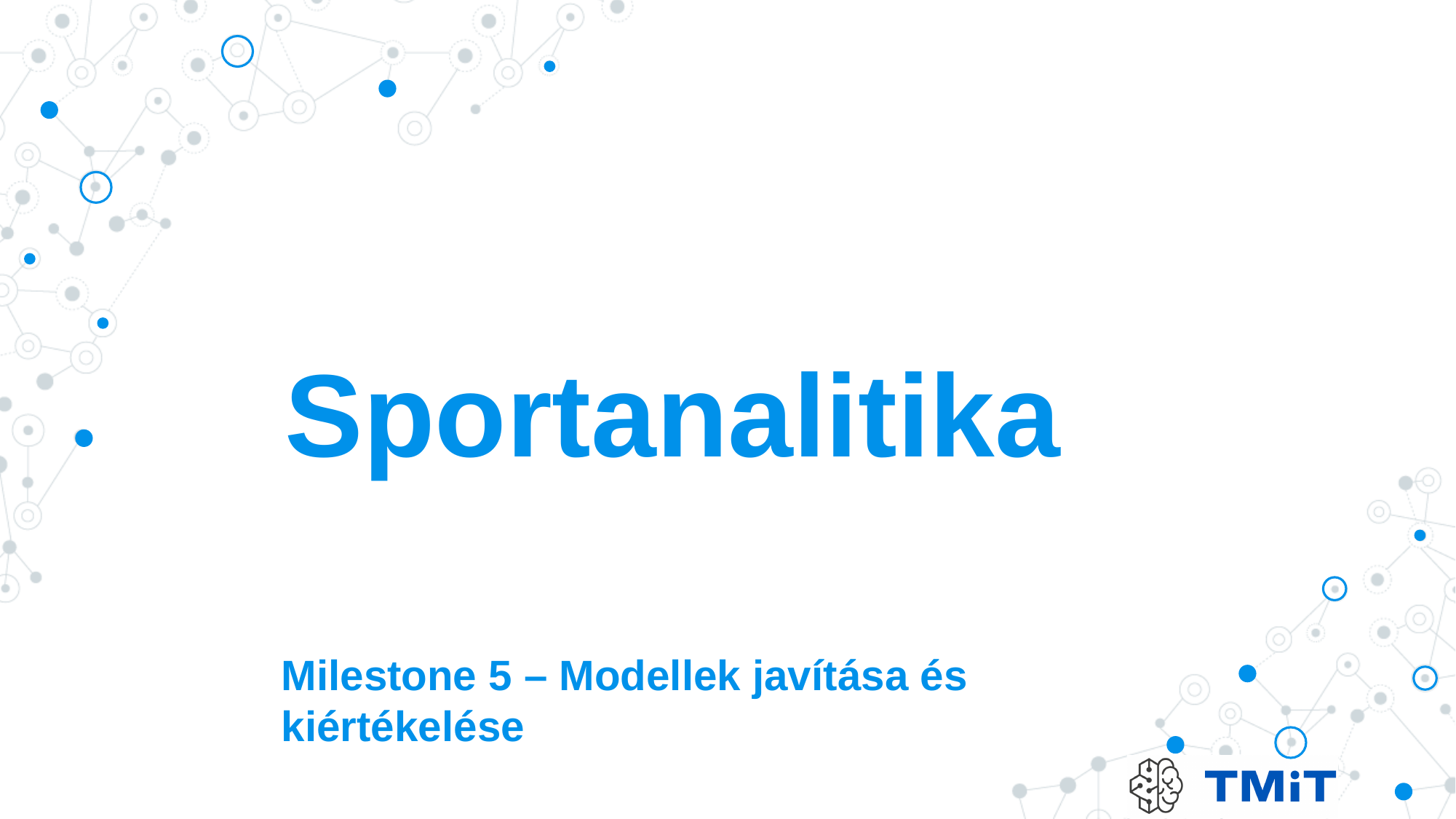

# Sportanalitika
Milestone 5 – Modellek javítása és kiértékelése